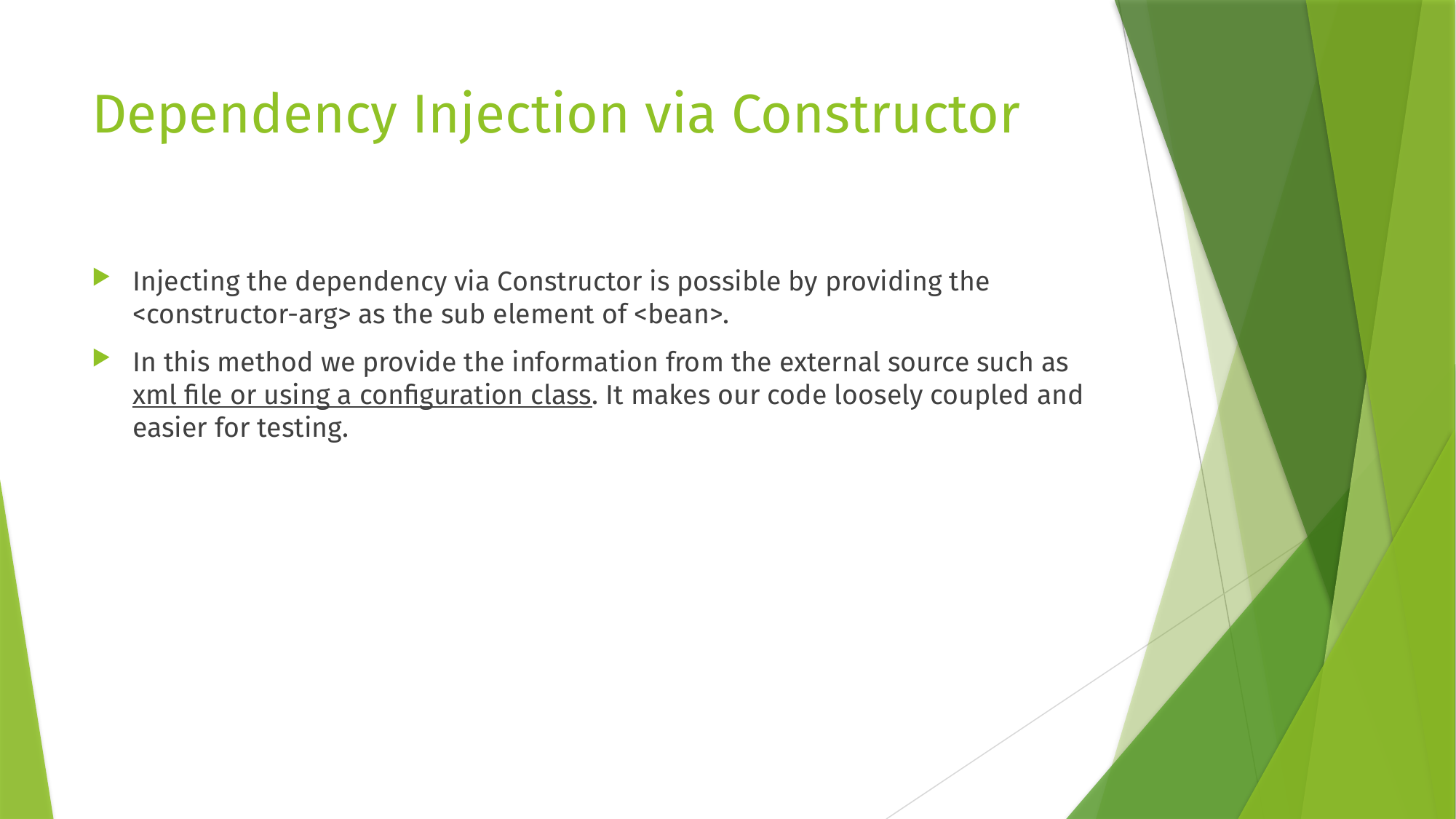

# Dependency Injection via Constructor
Injecting the dependency via Constructor is possible by providing the <constructor-arg> as the sub element of <bean>.
In this method we provide the information from the external source such as xml file or using a configuration class. It makes our code loosely coupled and easier for testing.